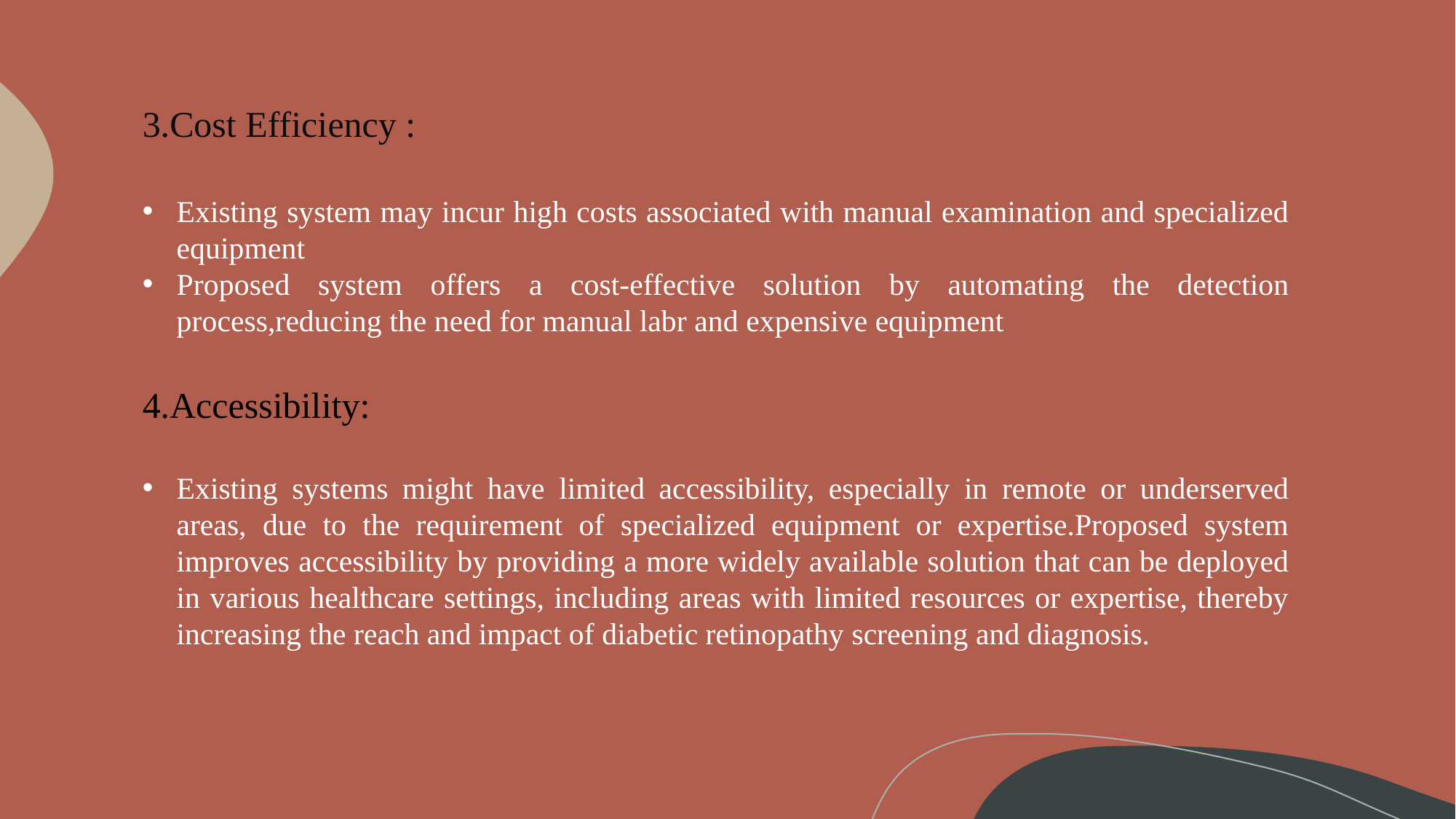

3.Cost Efficiency :

Existing system may incur high costs associated with manual examination and specialized equipment
Proposed system offers a cost-effective solution by automating the detection process,reducing the need for manual labr and expensive equipment

4.Accessibility:

Existing systems might have limited accessibility, especially in remote or underserved areas, due to the requirement of specialized equipment or expertise.Proposed system improves accessibility by providing a more widely available solution that can be deployed in various healthcare settings, including areas with limited resources or expertise, thereby increasing the reach and impact of diabetic retinopathy screening and diagnosis.